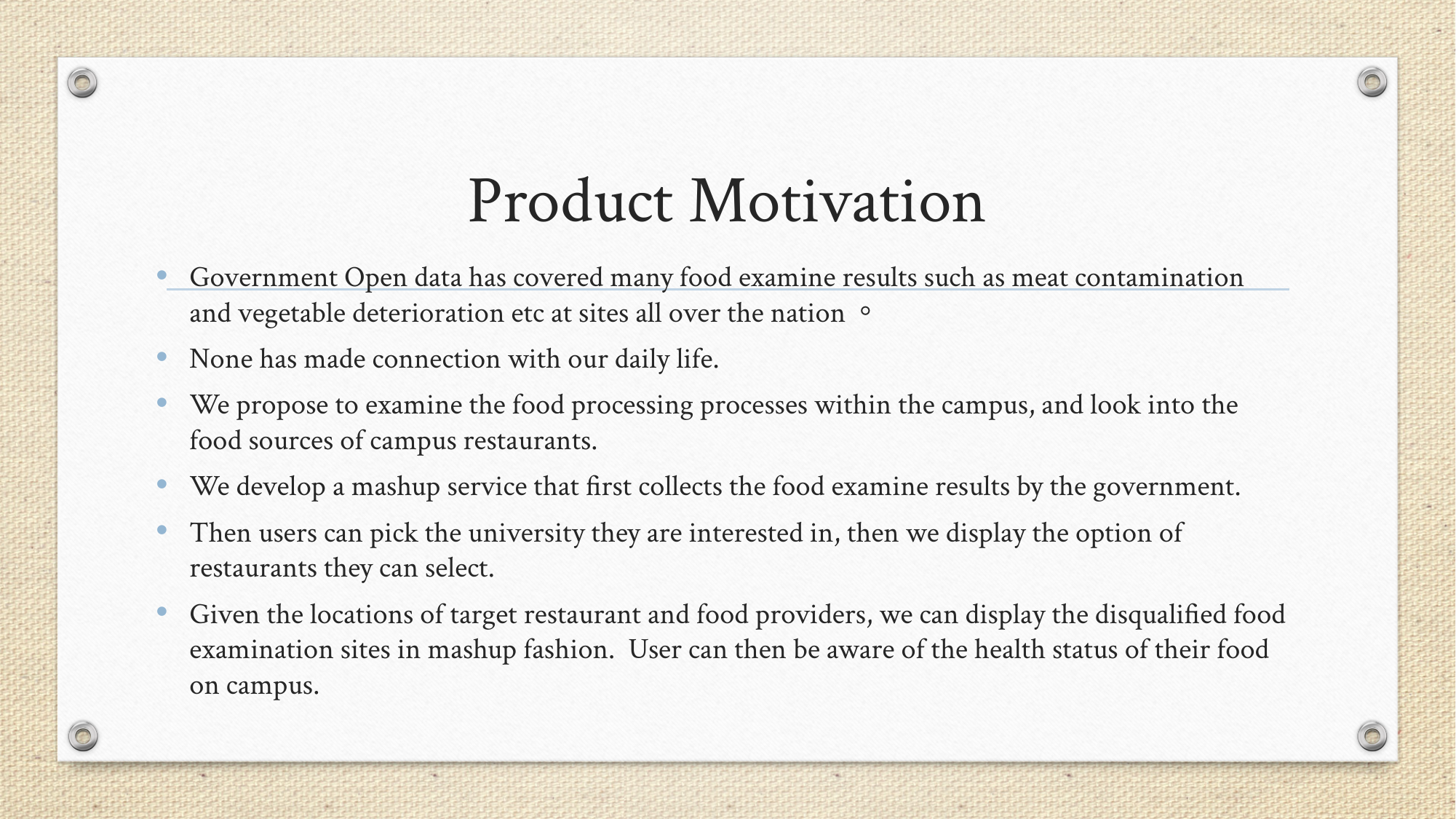

# Product Motivation
Government Open data has covered many food examine results such as meat contamination and vegetable deterioration etc at sites all over the nation。
None has made connection with our daily life.
We propose to examine the food processing processes within the campus, and look into the food sources of campus restaurants.
We develop a mashup service that first collects the food examine results by the government.
Then users can pick the university they are interested in, then we display the option of restaurants they can select.
Given the locations of target restaurant and food providers, we can display the disqualified food examination sites in mashup fashion.  User can then be aware of the health status of their food on campus.